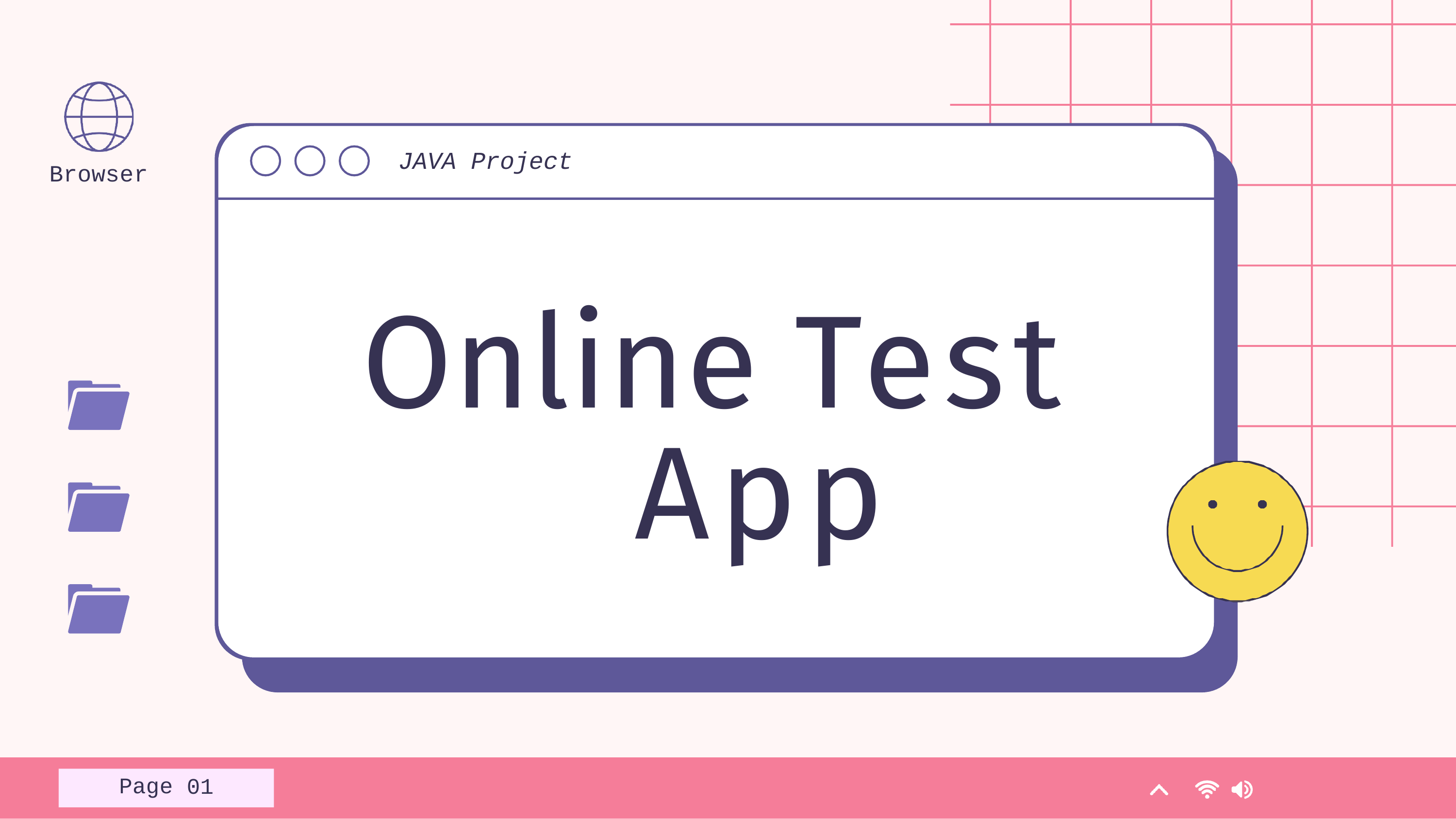

# JAVA Project
Browser
Online Test  App

Page
01